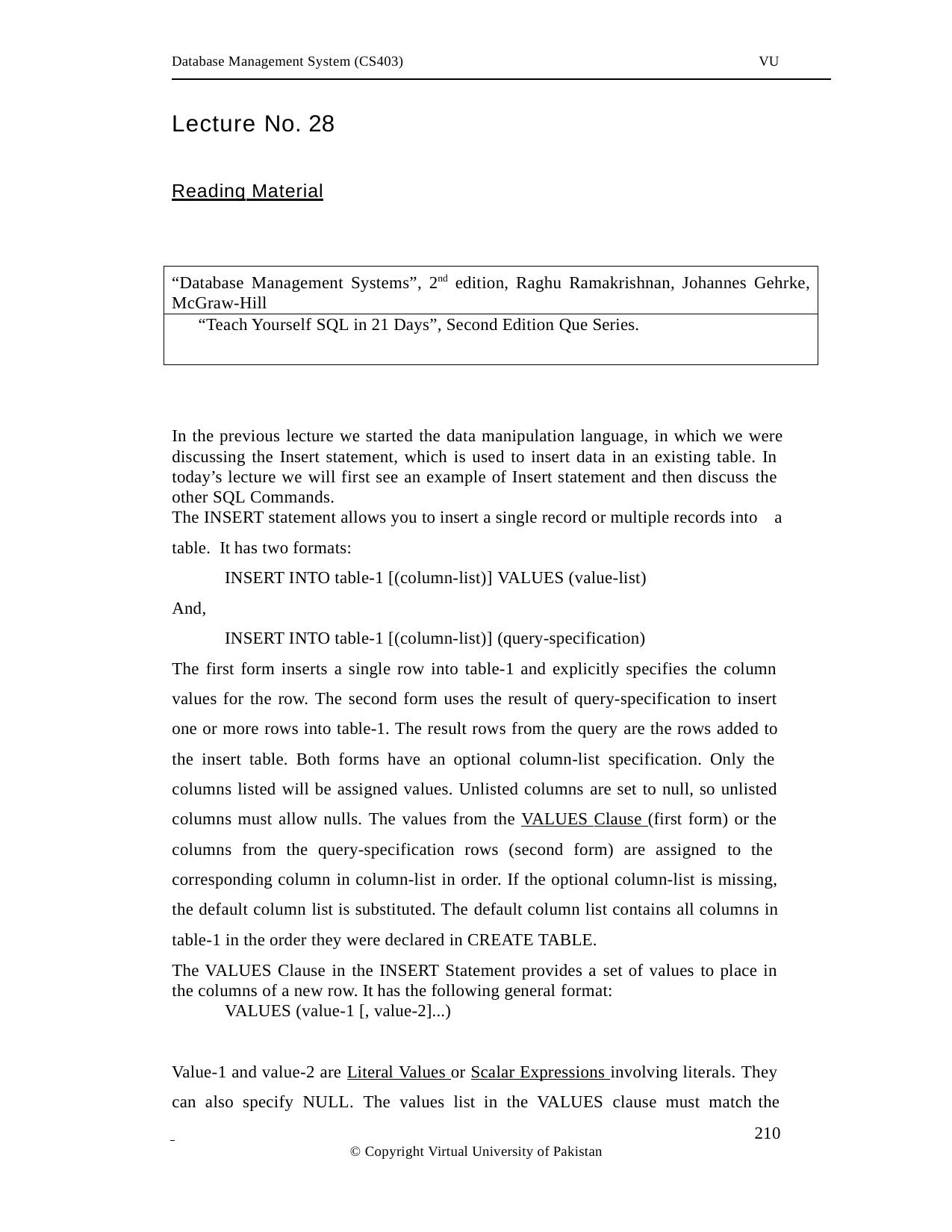

Database Management System (CS403)
VU

Lecture No. 28

Reading Material

“Database Management Systems”, 2nd  edition, Raghu Ramakrishnan, Johannes Gehrke,
McGraw-Hill
“Teach Yourself SQL in 21 Days”, Second Edition Que Series.

In the previous lecture we started the data manipulation language, in which we were
discussing the Insert statement, which is used to insert data in an existing table. In  today’s lecture we will first see an example of Insert statement and then discuss the  other SQL Commands.
The INSERT statement allows you to insert a single record or multiple records into   a
table.  It has two formats:
INSERT INTO table-1 [(column-list)] VALUES (value-list)
And,
INSERT INTO table-1 [(column-list)] (query-specification)
The first form inserts a single row into table-1 and explicitly specifies the column  values for the row. The second form uses the result of query-specification to insert  one or more rows into table-1. The result rows from the query are the rows added to  the insert table. Both forms have an optional column-list specification. Only the  columns listed will be assigned values. Unlisted columns are set to null, so unlisted  columns must allow nulls. The values from the VALUES Clause (first form) or the  columns from the query-specification rows (second form) are assigned to the  corresponding column in column-list in order. If the optional column-list is missing,  the default column list is substituted. The default column list contains all columns in  table-1 in the order they were declared in CREATE TABLE.
The VALUES Clause in the INSERT Statement provides a set of values to place in  the columns of a new row. It has the following general format:
VALUES (value-1 [, value-2]...)

Value-1 and value-2 are Literal Values or Scalar Expressions involving literals. They  can  also  specify  NULL.  The  values  list  in  the  VALUES  clause  must  match the
 	210
© Copyright Virtual University of Pakistan